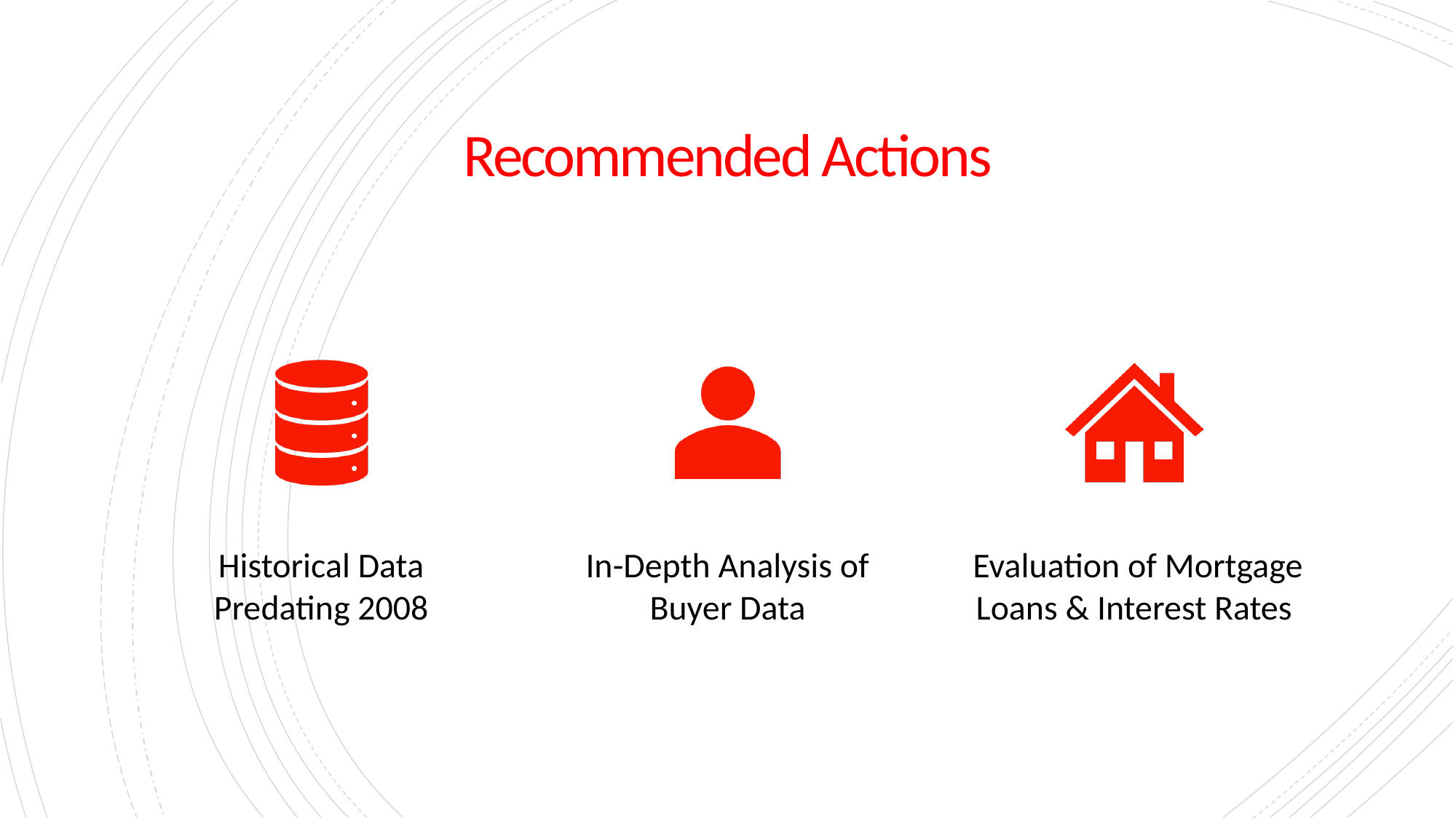

# Recommended Actions
Historical Data Predating 2008
In-Depth Analysis of Buyer Data
 Evaluation of Mortgage Loans & Interest Rates